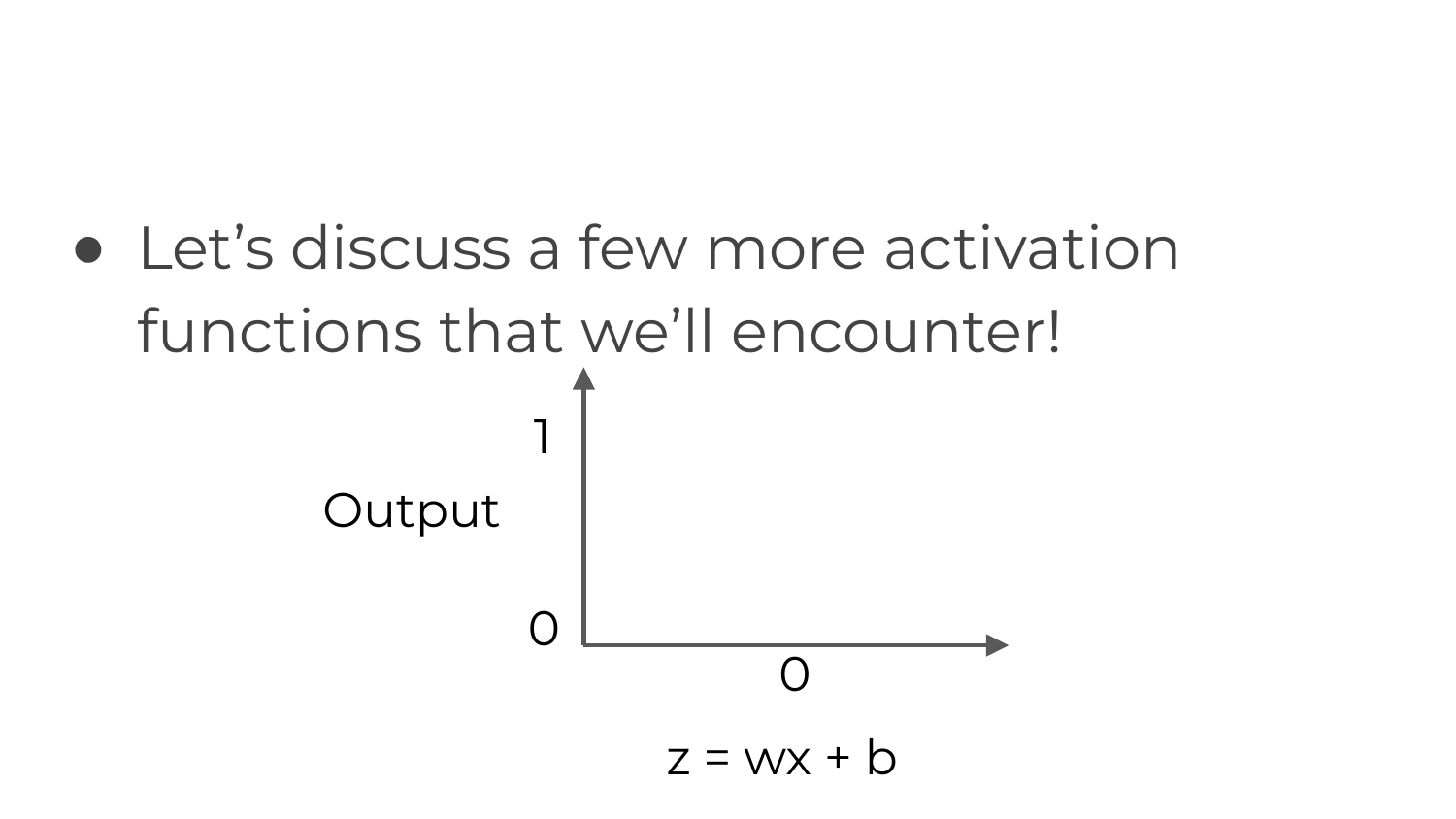

Let’s discuss a few more activation functions that we’ll encounter!
1
Output
0
0
z = wx + b